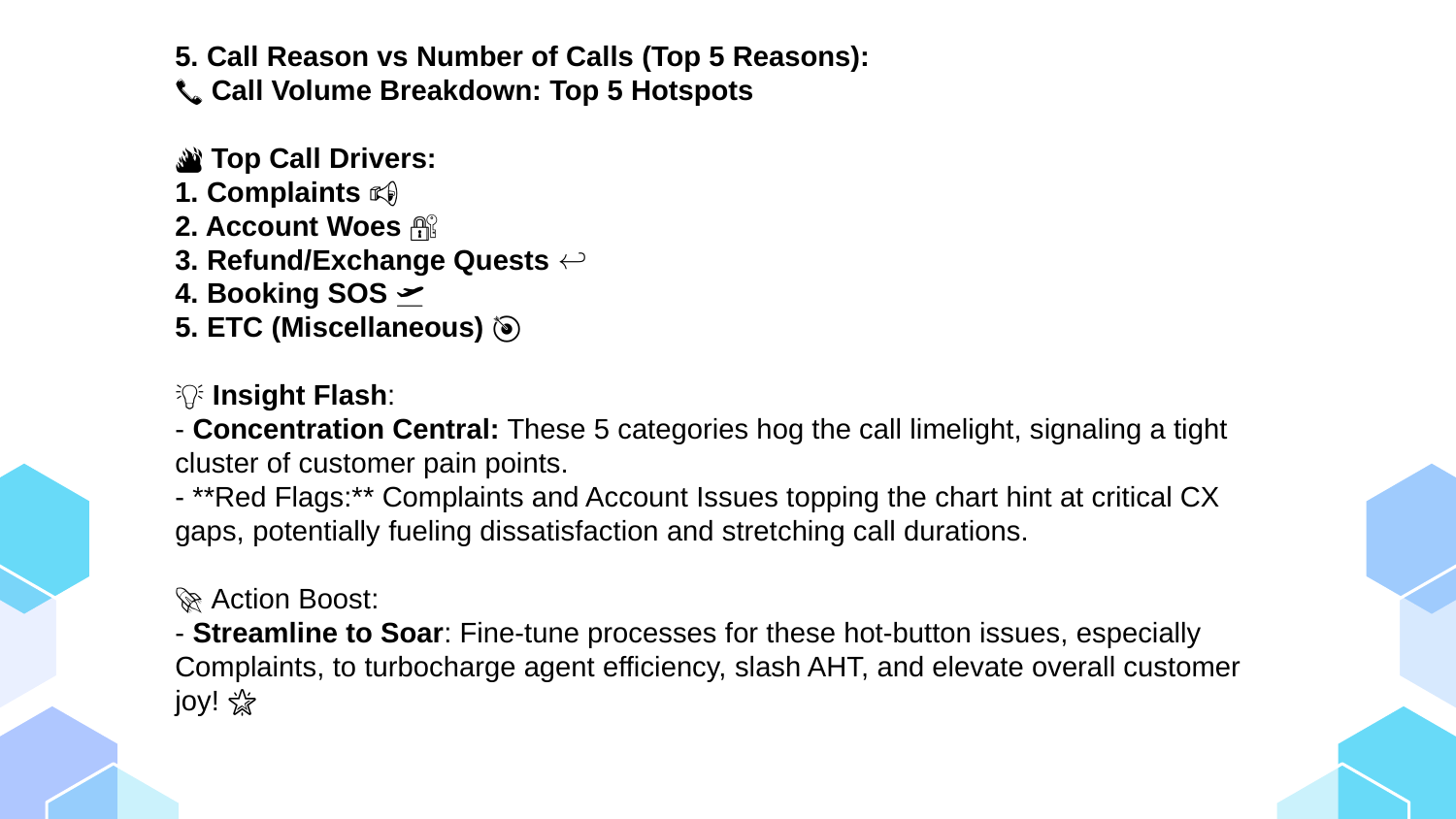

5. Call Reason vs Number of Calls (Top 5 Reasons):
📞 Call Volume Breakdown: Top 5 Hotspots

🔥 Top Call Drivers:
1. Complaints 📢
2. Account Woes 🔐
3. Refund/Exchange Quests ↩️
4. Booking SOS 🛫
5. ETC (Miscellaneous) 🎯

💡 Insight Flash:
- Concentration Central: These 5 categories hog the call limelight, signaling a tight cluster of customer pain points.
- **Red Flags:** Complaints and Account Issues topping the chart hint at critical CX gaps, potentially fueling dissatisfaction and stretching call durations.

🚀 Action Boost:
- Streamline to Soar: Fine-tune processes for these hot-button issues, especially Complaints, to turbocharge agent efficiency, slash AHT, and elevate overall customer joy! 🌟